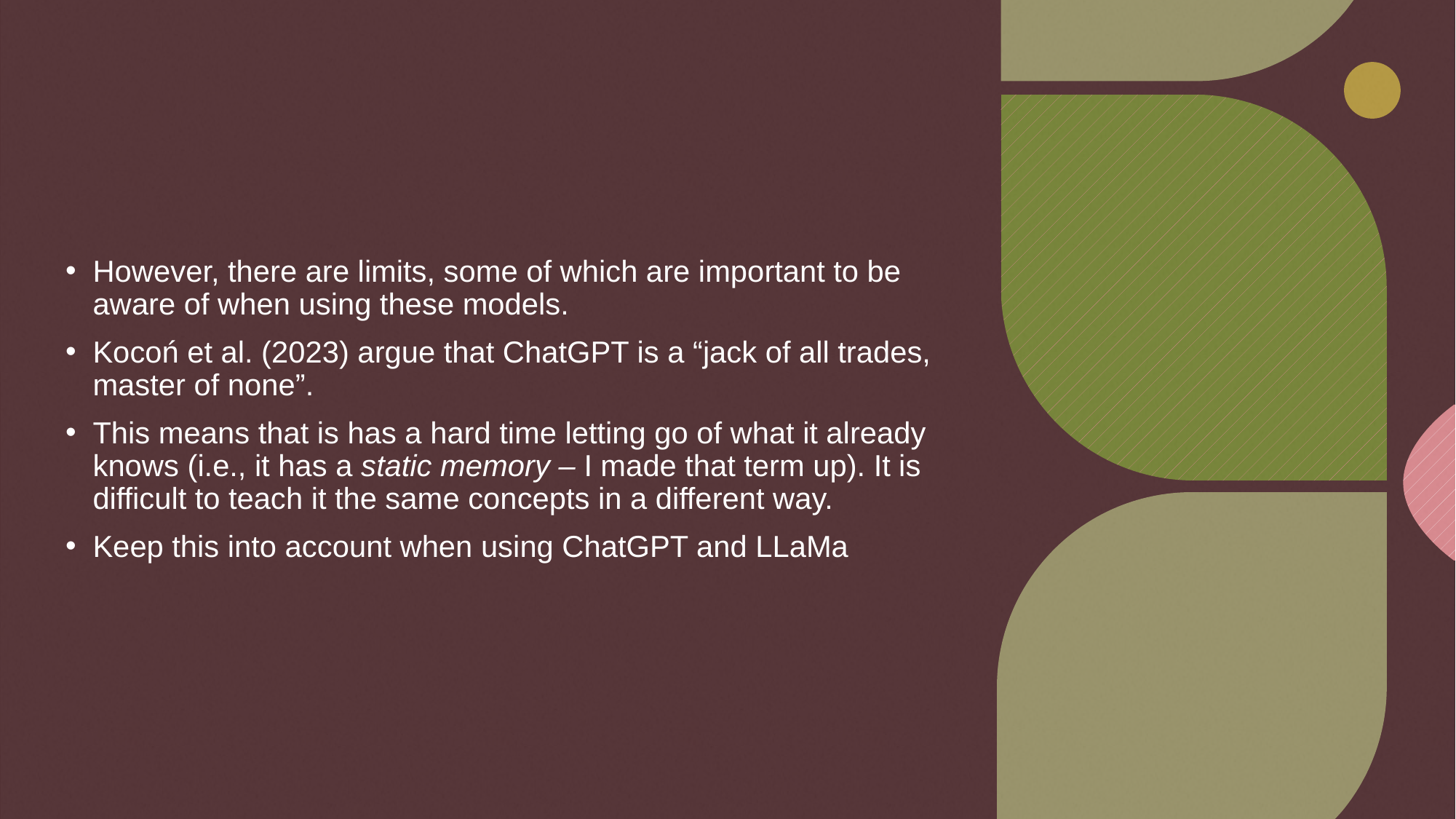

#
However, there are limits, some of which are important to be aware of when using these models.
Kocoń et al. (2023) argue that ChatGPT is a “jack of all trades, master of none”.
This means that is has a hard time letting go of what it already knows (i.e., it has a static memory – I made that term up). It is difficult to teach it the same concepts in a different way.
Keep this into account when using ChatGPT and LLaMa